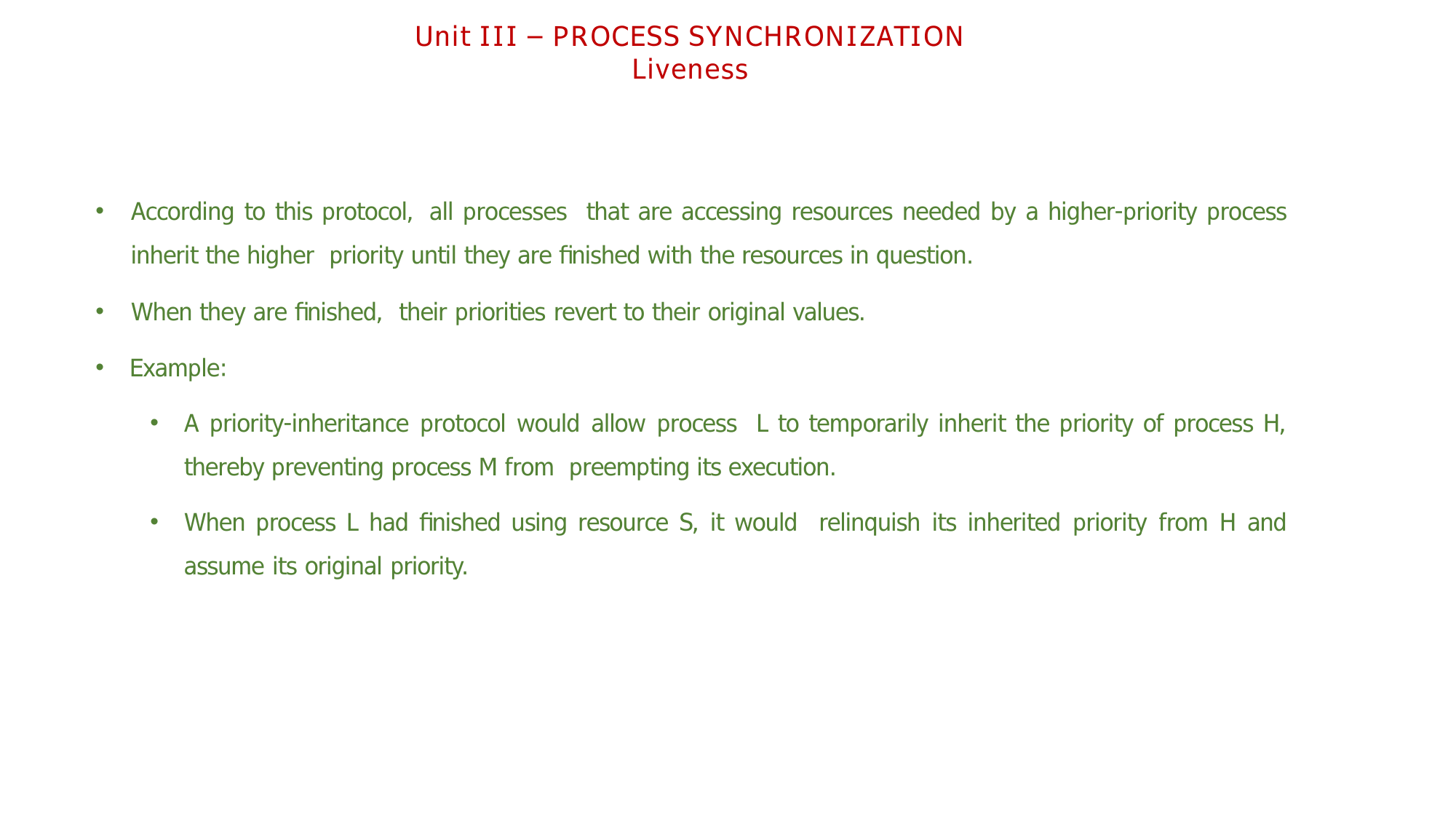

Unit III – PROCESS SYNCHRONIZATION
Liveness

According to this protocol, all processes  that are accessing resources needed by a higher-priority process inherit the higher  priority until they are finished with the resources in question.
When they are finished,  their priorities revert to their original values.
Example:
A priority-inheritance protocol would allow process  L to temporarily inherit the priority of process H, thereby preventing process M from  preempting its execution.
When process L had finished using resource S, it would  relinquish its inherited priority from H and assume its original priority.